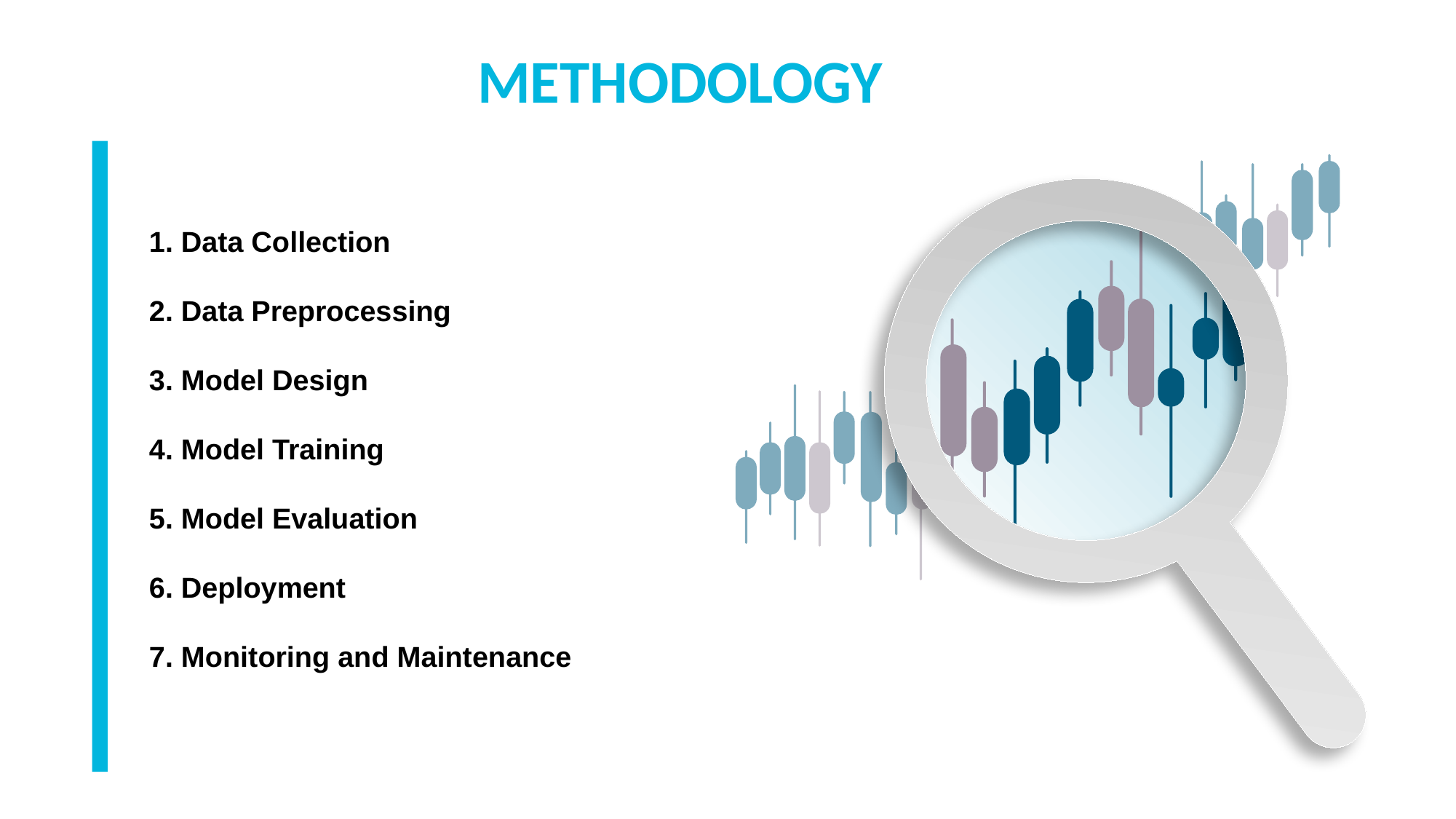

METHODOLOGY

1. Data Collection

2. Data Preprocessing

3. Model Design

4. Model Training

5. Model Evaluation

6. Deployment

7. Monitoring and Maintenance